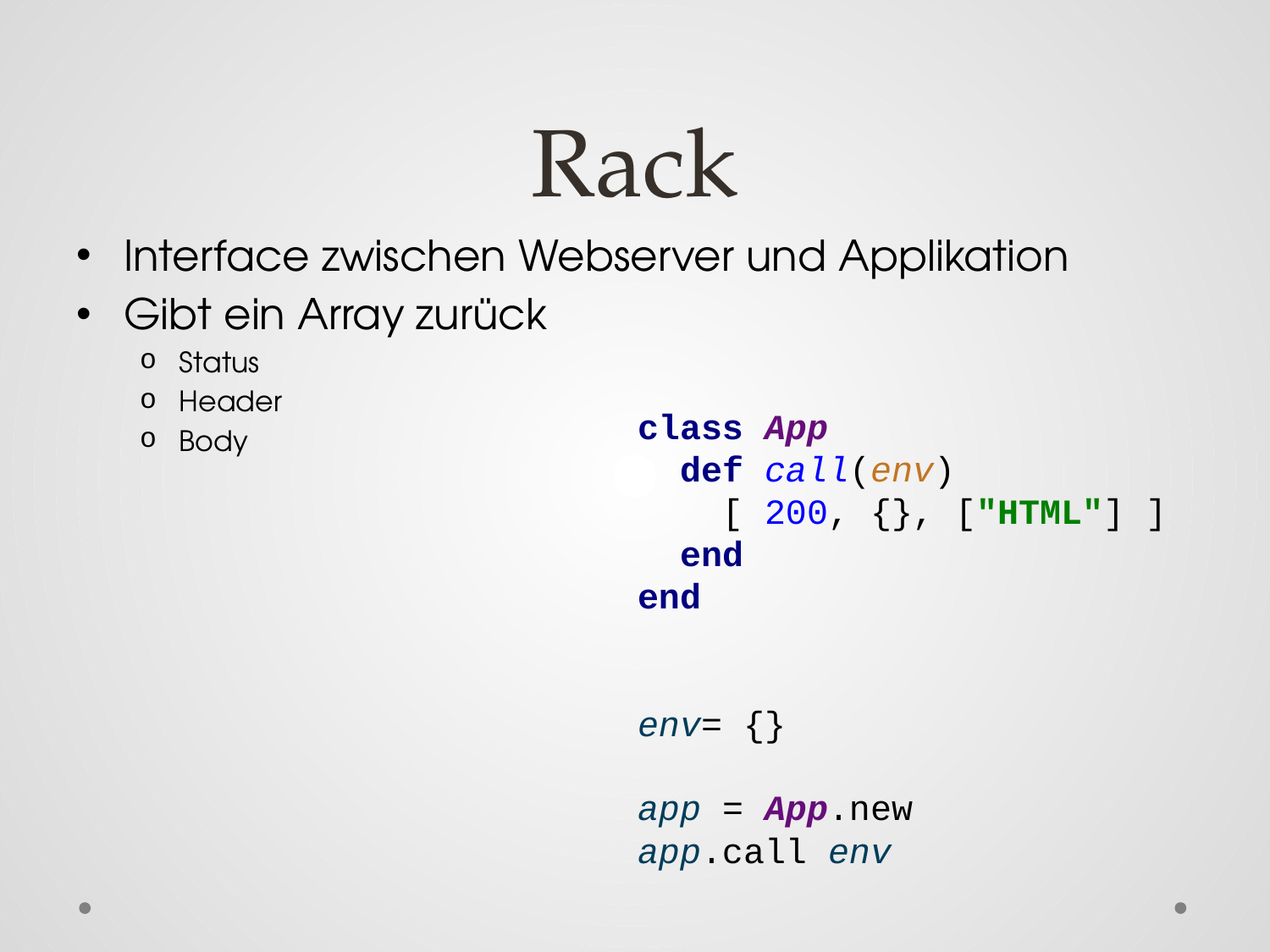

# Rack
Interface zwischen Webserver und Applikation
Gibt ein Array zurück
Status
Header
Body
class App
  def call(env)
    [ 200, {}, ["HTML"] ]
  end
end
env= {}
app = App.new
app.call env